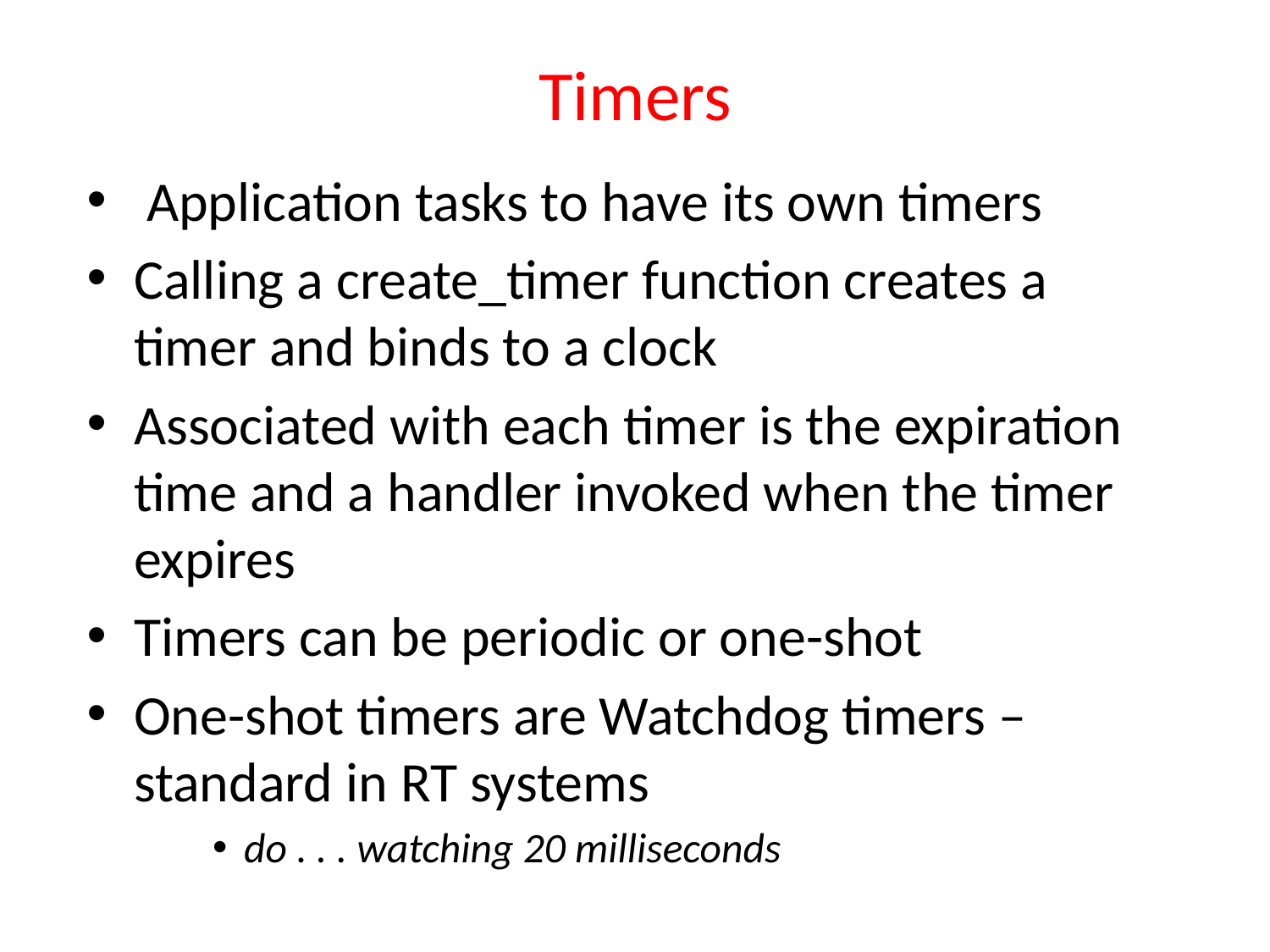

# Timers
 Application tasks to have its own timers
Calling a create_timer function creates a timer and binds to a clock
Associated with each timer is the expiration time and a handler invoked when the timer expires
Timers can be periodic or one-shot
One-shot timers are Watchdog timers – standard in RT systems
do . . . watching 20 milliseconds